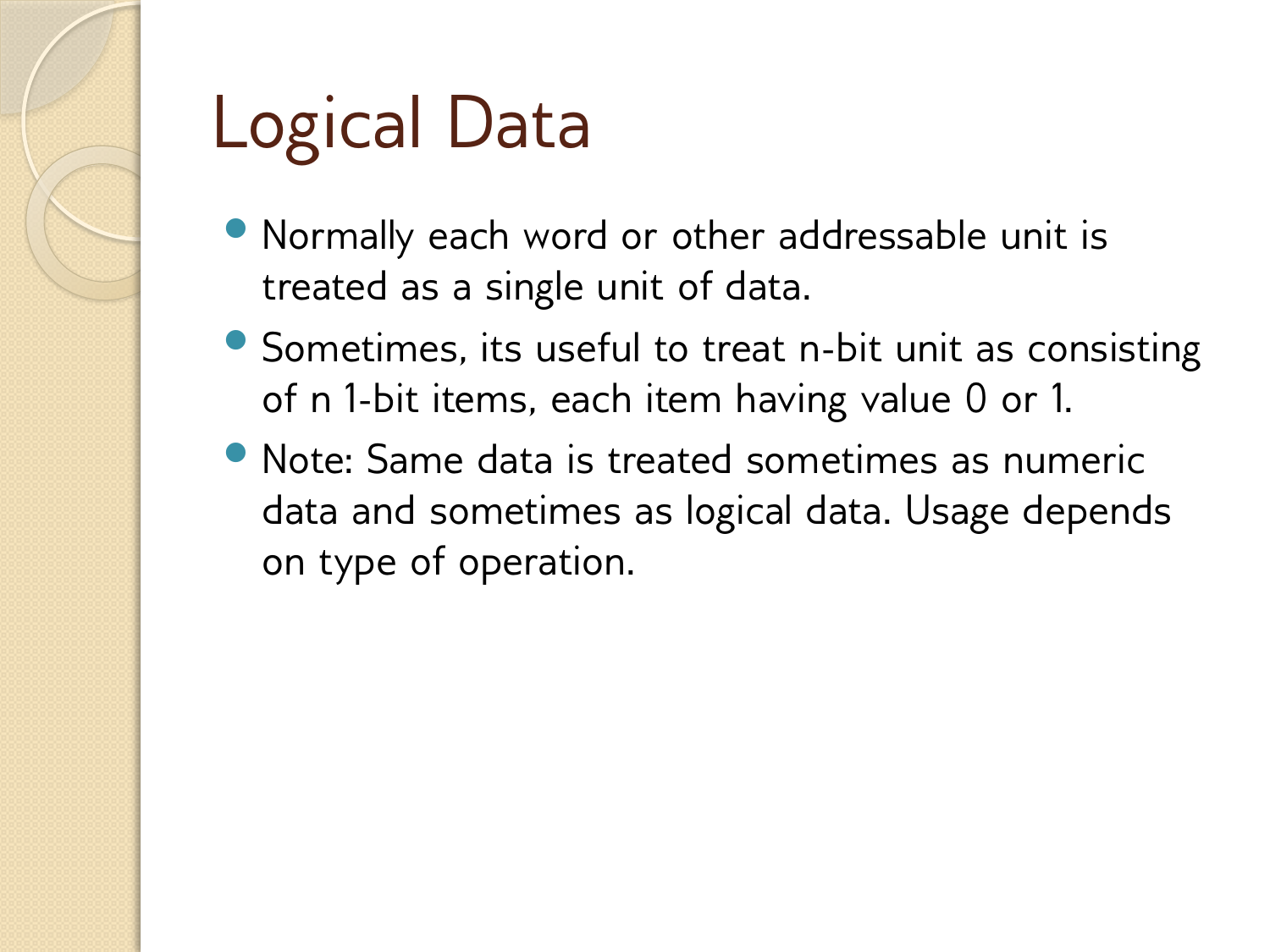

# Logical Data
Normally each word or other addressable unit is treated as a single unit of data.
Sometimes, its useful to treat n-bit unit as consisting of n 1-bit items, each item having value 0 or 1.
Note: Same data is treated sometimes as numeric data and sometimes as logical data. Usage depends on type of operation.